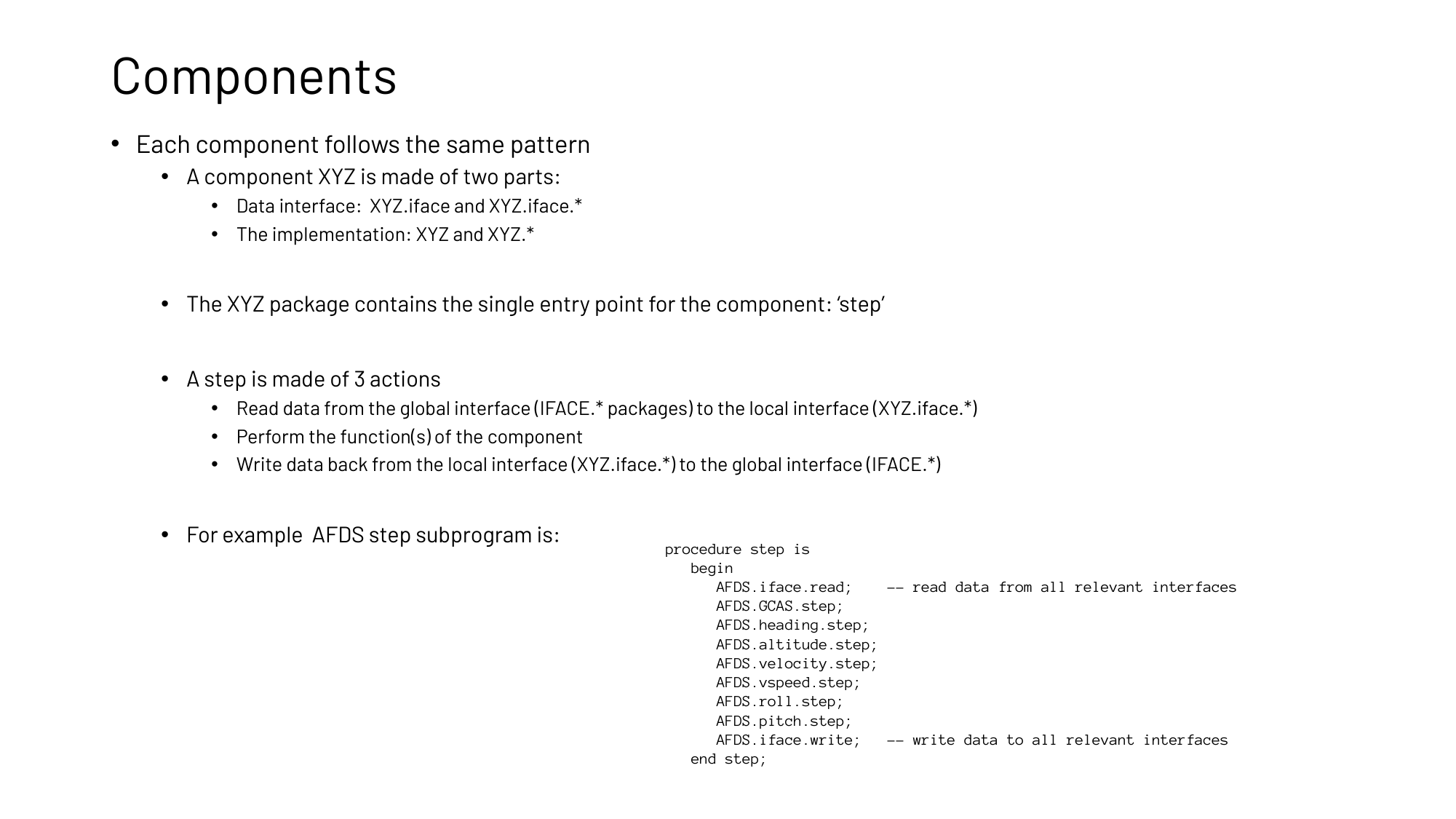

# Components
Each component follows the same pattern
A component XYZ is made of two parts:
Data interface:  XYZ.iface and XYZ.iface.*
The implementation: XYZ and XYZ.*

The XYZ package contains the single entry point for the component: ‘step’

A step is made of 3 actions
Read data from the global interface (IFACE.* packages) to the local interface (XYZ.iface.*)
Perform the function(s) of the component
Write data back from the local interface (XYZ.iface.*) to the global interface (IFACE.*)

For example  AFDS step subprogram is:

procedure step is
   begin
      AFDS.iface.read;    -- read data from all relevant interfaces
      AFDS.GCAS.step;
      AFDS.heading.step;
      AFDS.altitude.step;
      AFDS.velocity.step;
      AFDS.vspeed.step;
      AFDS.roll.step;
      AFDS.pitch.step;
      AFDS.iface.write;   -- write data to all relevant interfaces
   end step;